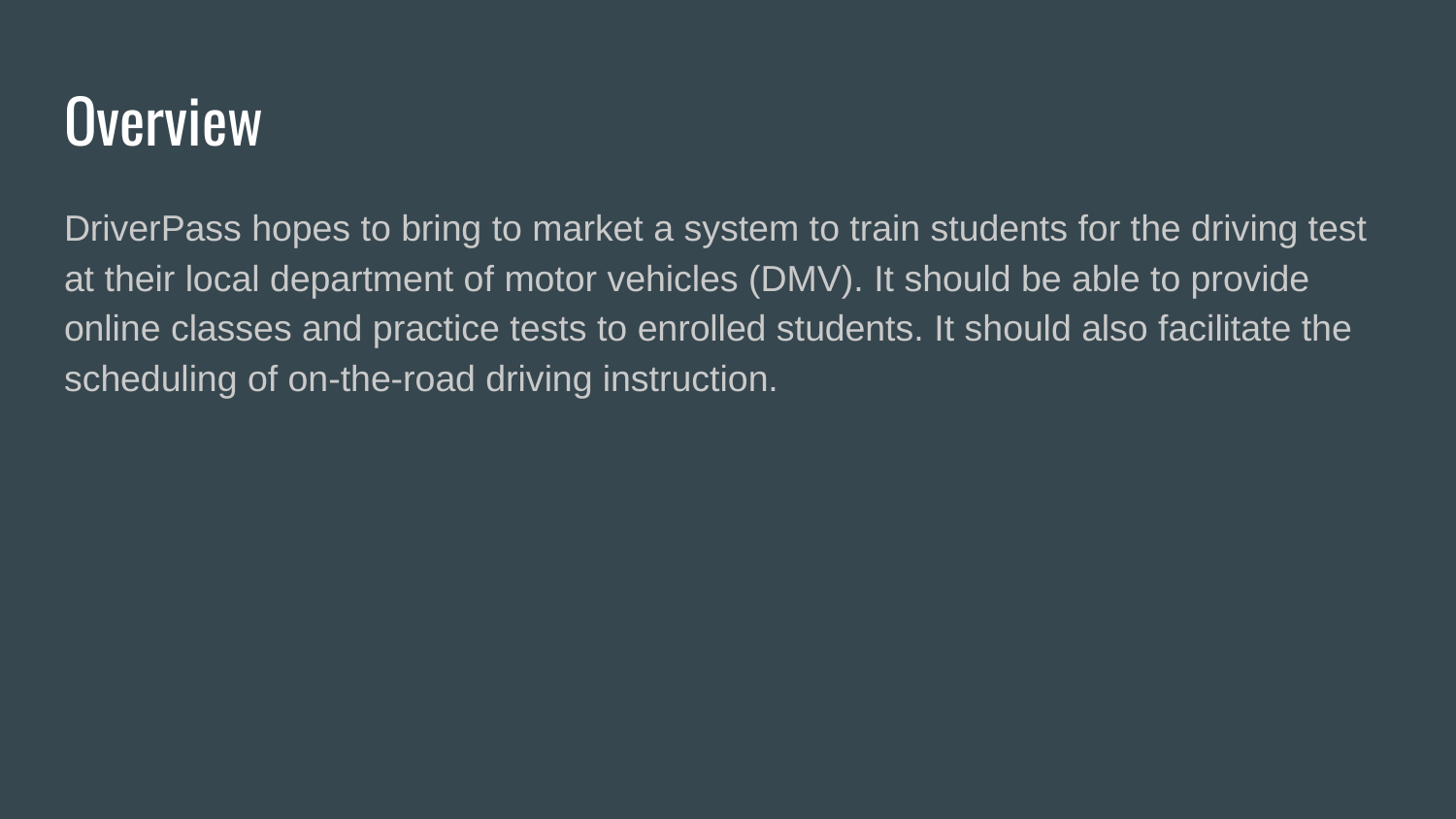

# Overview
DriverPass hopes to bring to market a system to train students for the driving test at their local department of motor vehicles (DMV). It should be able to provide online classes and practice tests to enrolled students. It should also facilitate the scheduling of on-the-road driving instruction.